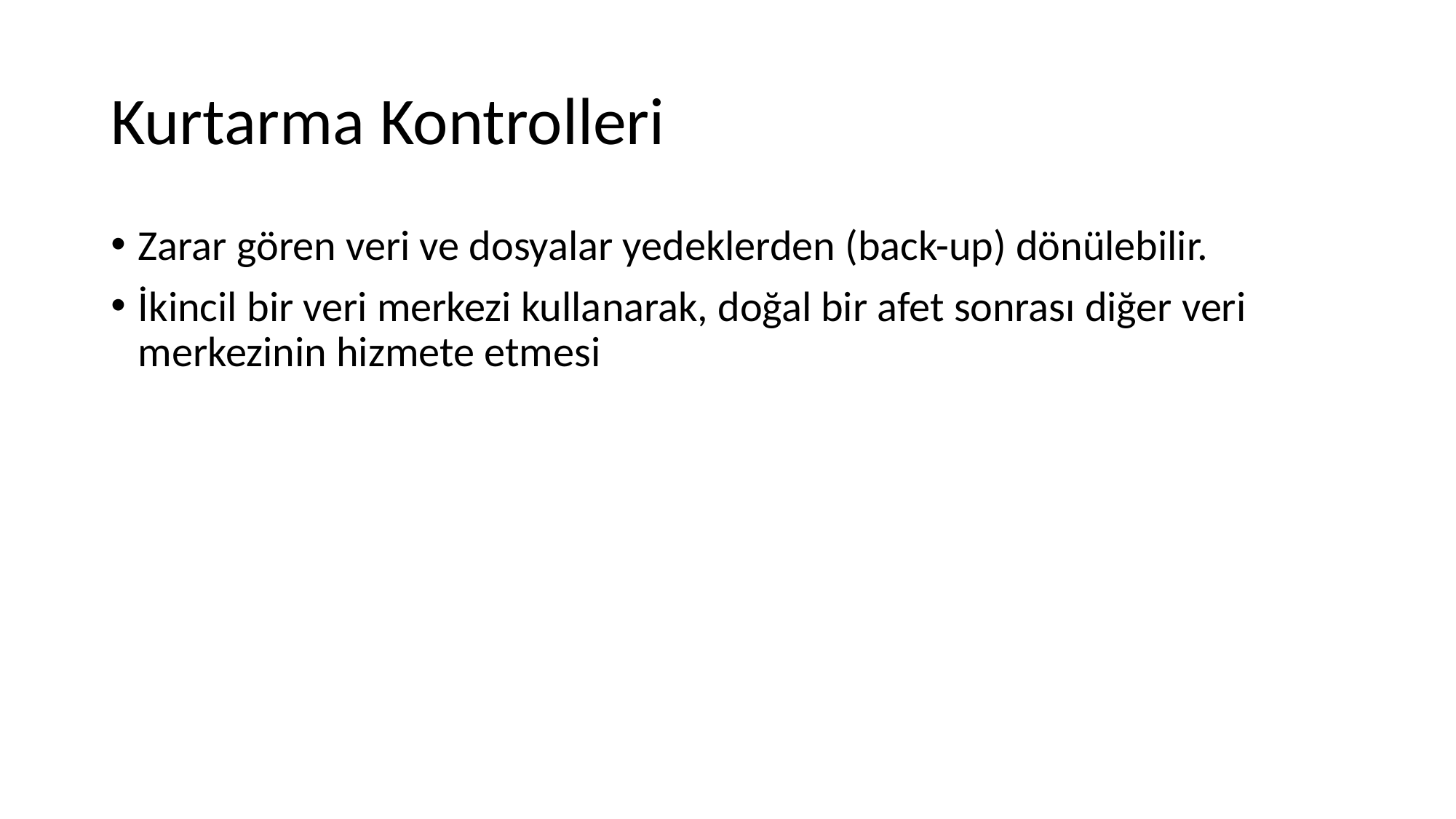

# Kurtarma Kontrolleri
Zarar gören veri ve dosyalar yedeklerden (back-up) dönülebilir.
İkincil bir veri merkezi kullanarak, doğal bir afet sonrası diğer veri merkezinin hizmete etmesi